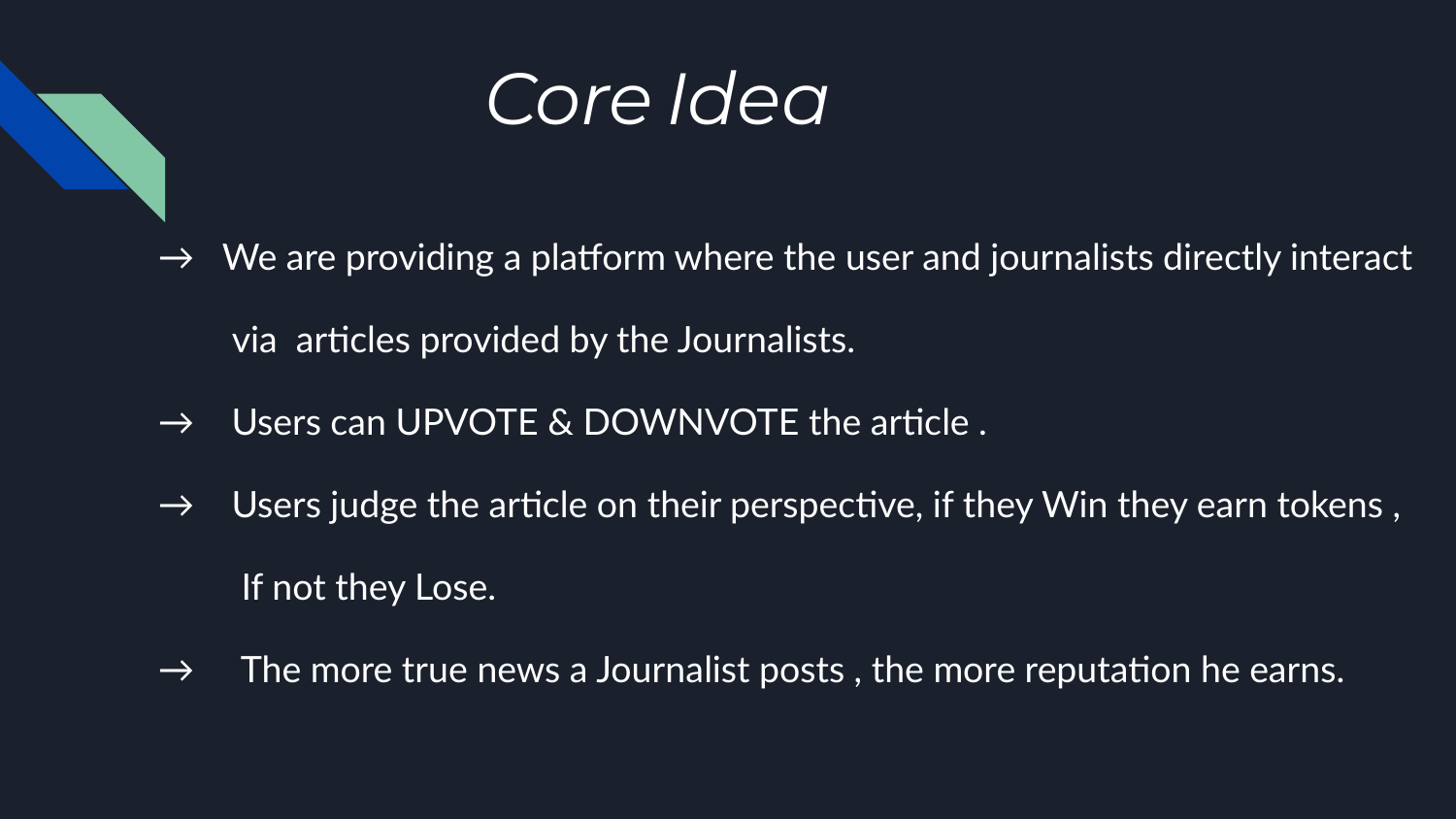

# Core Idea
→   We are providing a platform where the user and journalists directly interact
        via  articles provided by the Journalists.
→    Users can UPVOTE & DOWNVOTE the article .
→    Users judge the article on their perspective, if they Win they earn tokens ,
         If not they Lose.
→     The more true news a Journalist posts , the more reputation he earns.